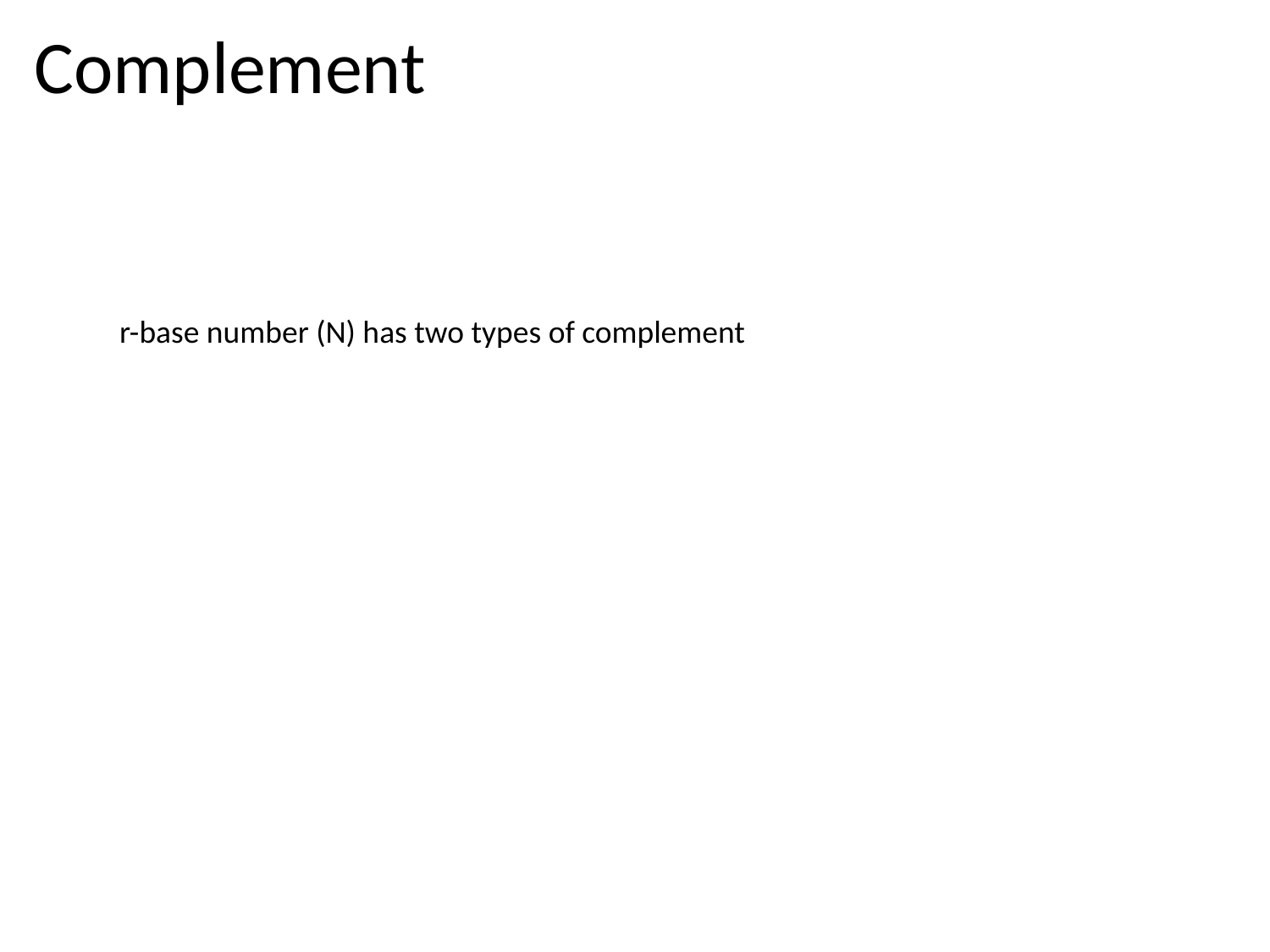

# Complement
r-base number (N) has two types of complement